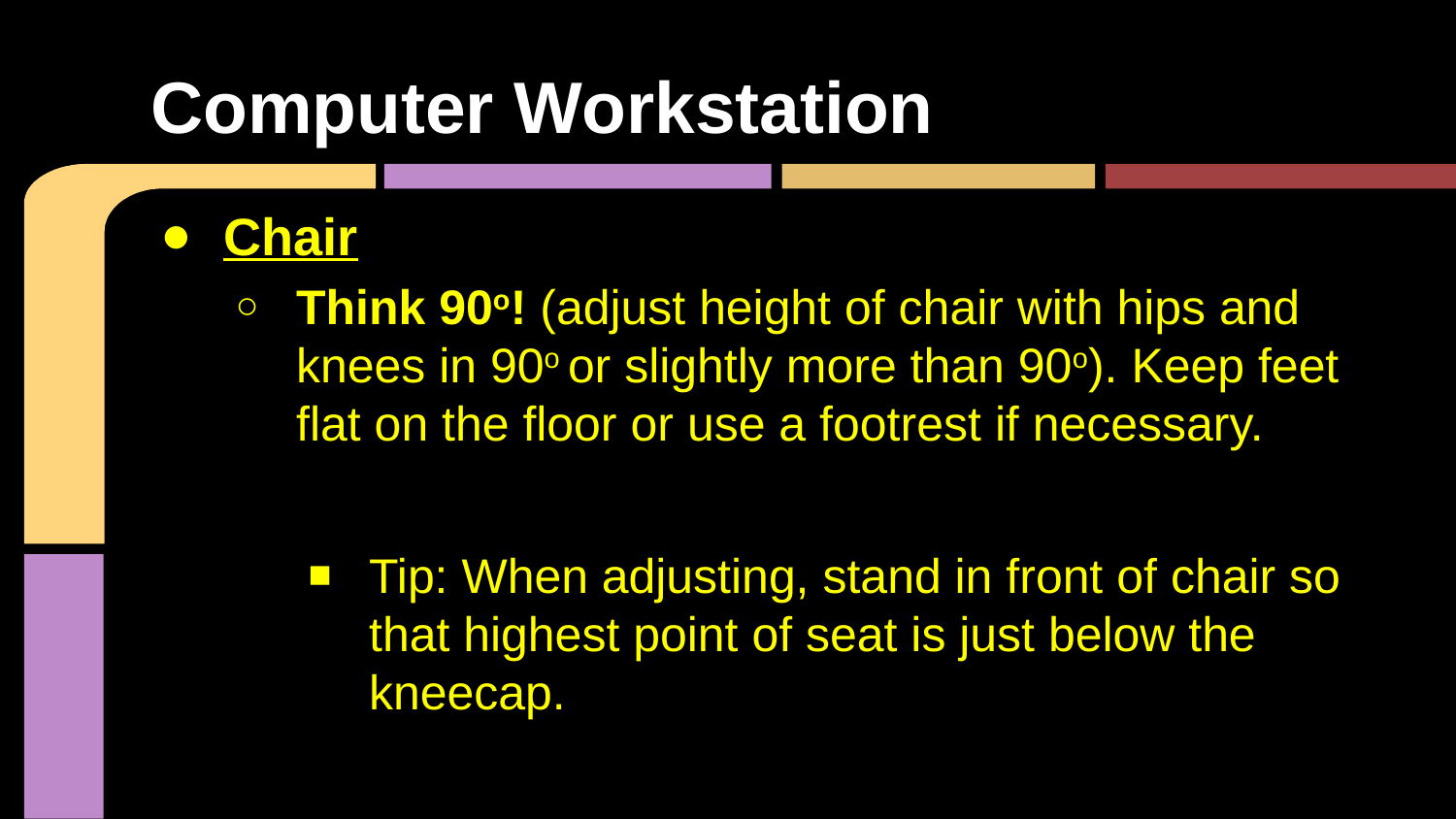

# Computer Workstation
Chair
Think 90o! (adjust height of chair with hips and knees in 90o or slightly more than 90o). Keep feet flat on the floor or use a footrest if necessary.

Tip: When adjusting, stand in front of chair so that highest point of seat is just below the kneecap.